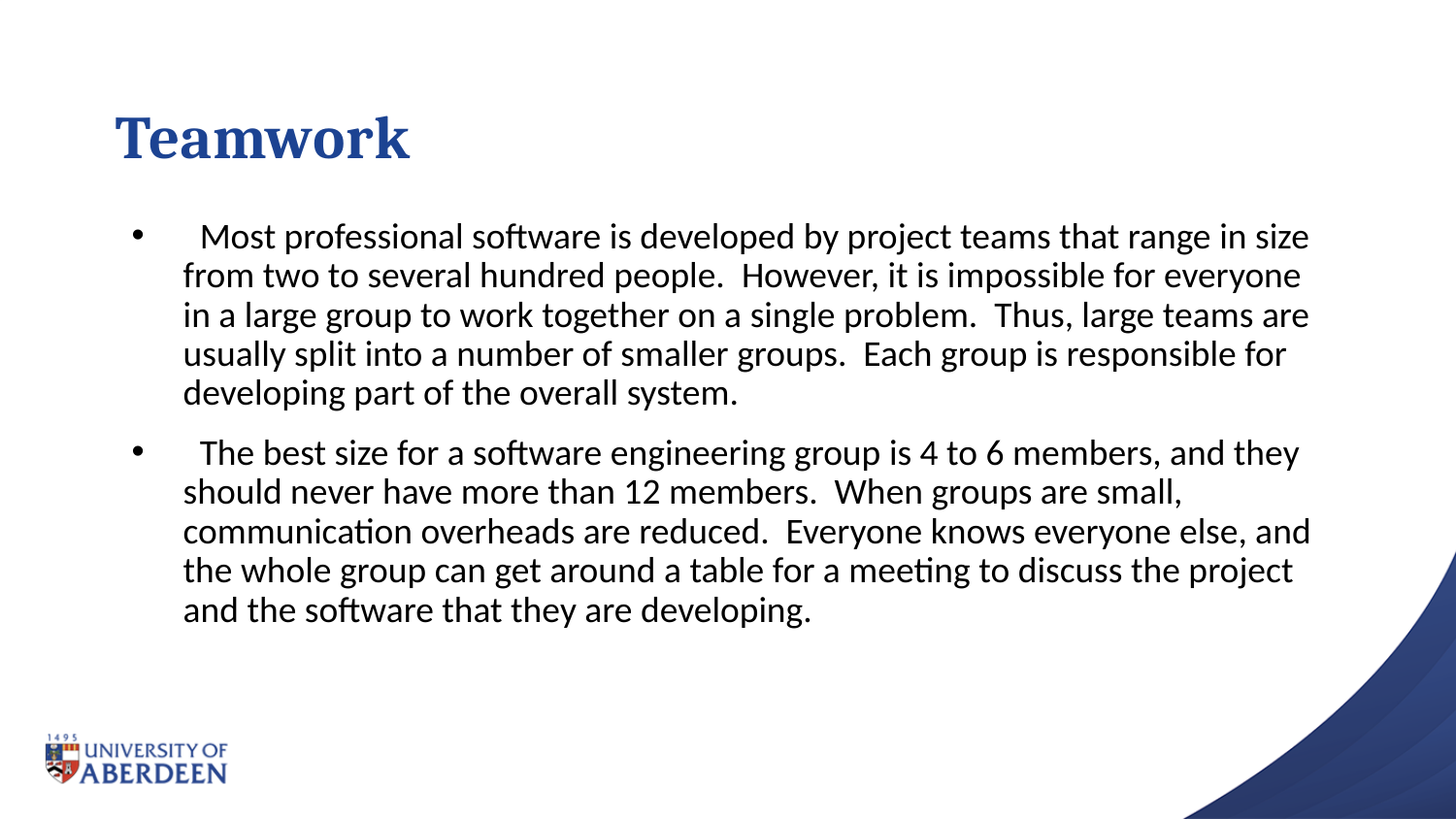

# Teamwork
  Most professional software is developed by project teams that range in size from two to several hundred people.  However, it is impossible for everyone in a large group to work together on a single problem.  Thus, large teams are usually split into a number of smaller groups.  Each group is responsible for developing part of the overall system.
  The best size for a software engineering group is 4 to 6 members, and they should never have more than 12 members.  When groups are small, communication overheads are reduced.  Everyone knows everyone else, and the whole group can get around a table for a meeting to discuss the project and the software that they are developing.